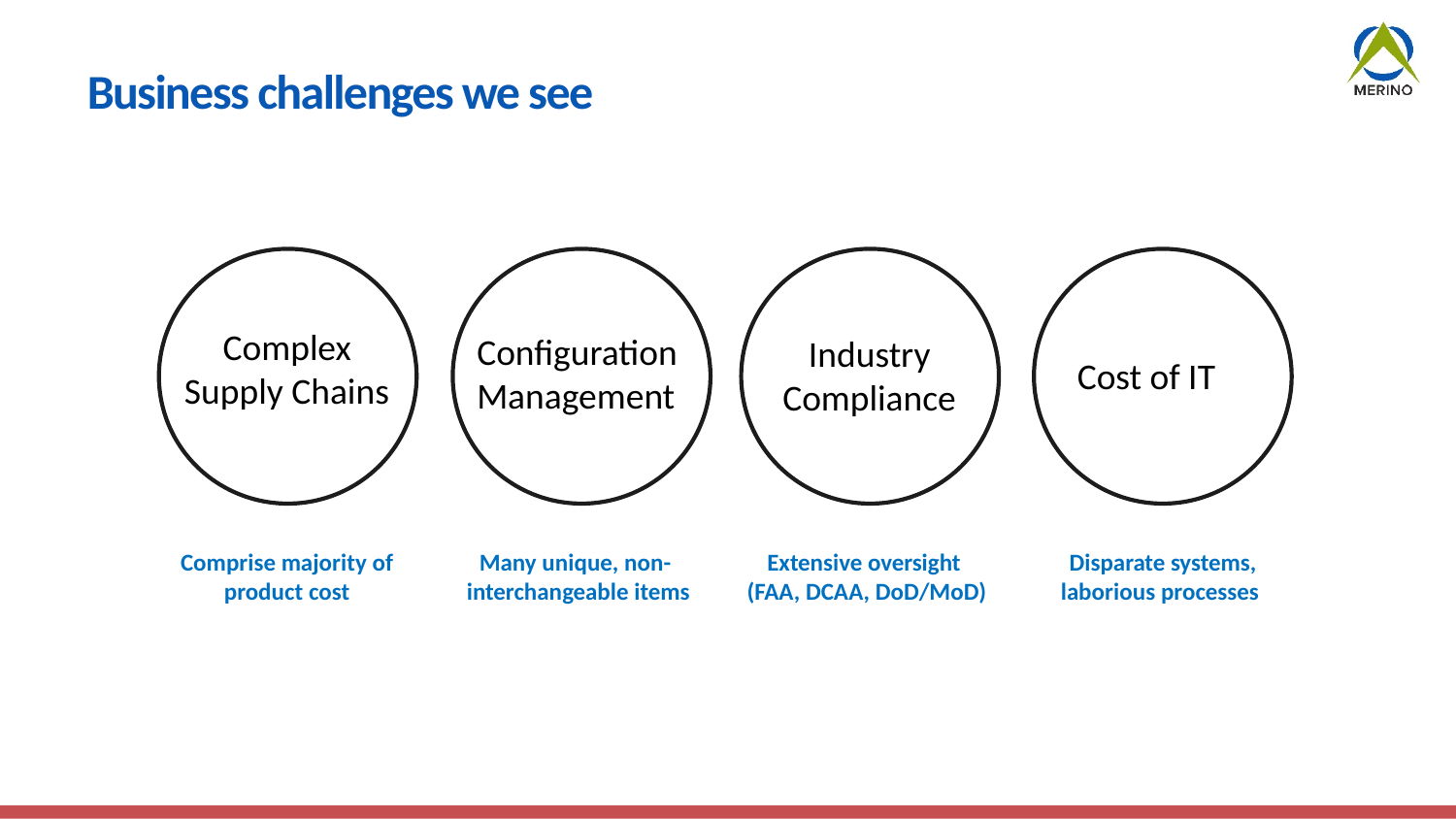

# Business challenges we see

Complex Supply Chains
Configuration Management
Industry Compliance
Cost of IT
Extensive oversight
(FAA, DCAA, DoD/MoD)
Disparate systems,
laborious processes
Comprise majority of product cost
Many unique, non-  interchangeable items